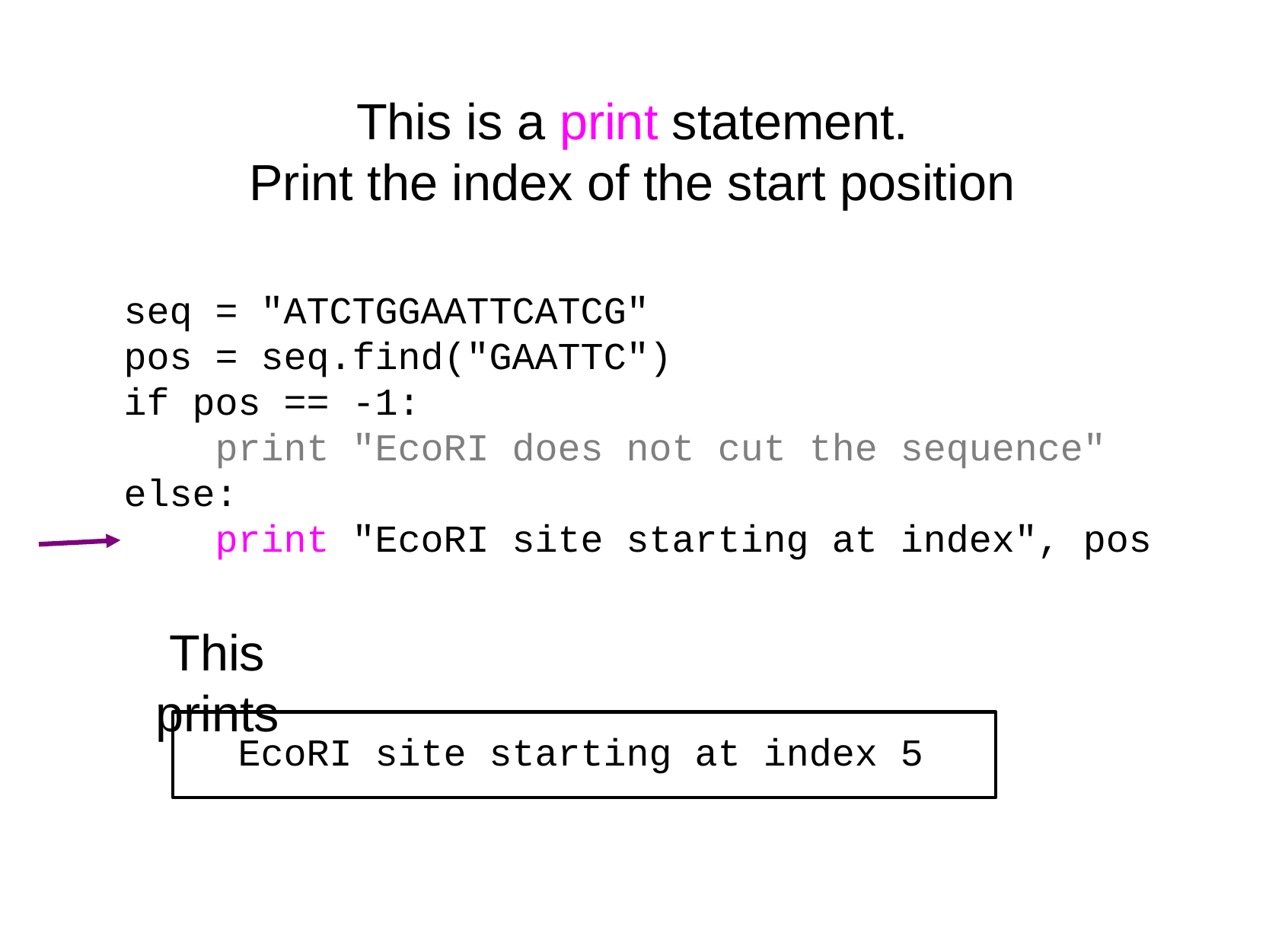

This is a print statement.
Print the index of the start position
seq = "ATCTGGAATTCATCG"
pos = seq.find("GAATTC")
if pos == -1:
    print "EcoRI does not cut the sequence"
else:
    print "EcoRI site starting at index", pos
This prints

EcoRI site starting at index 5